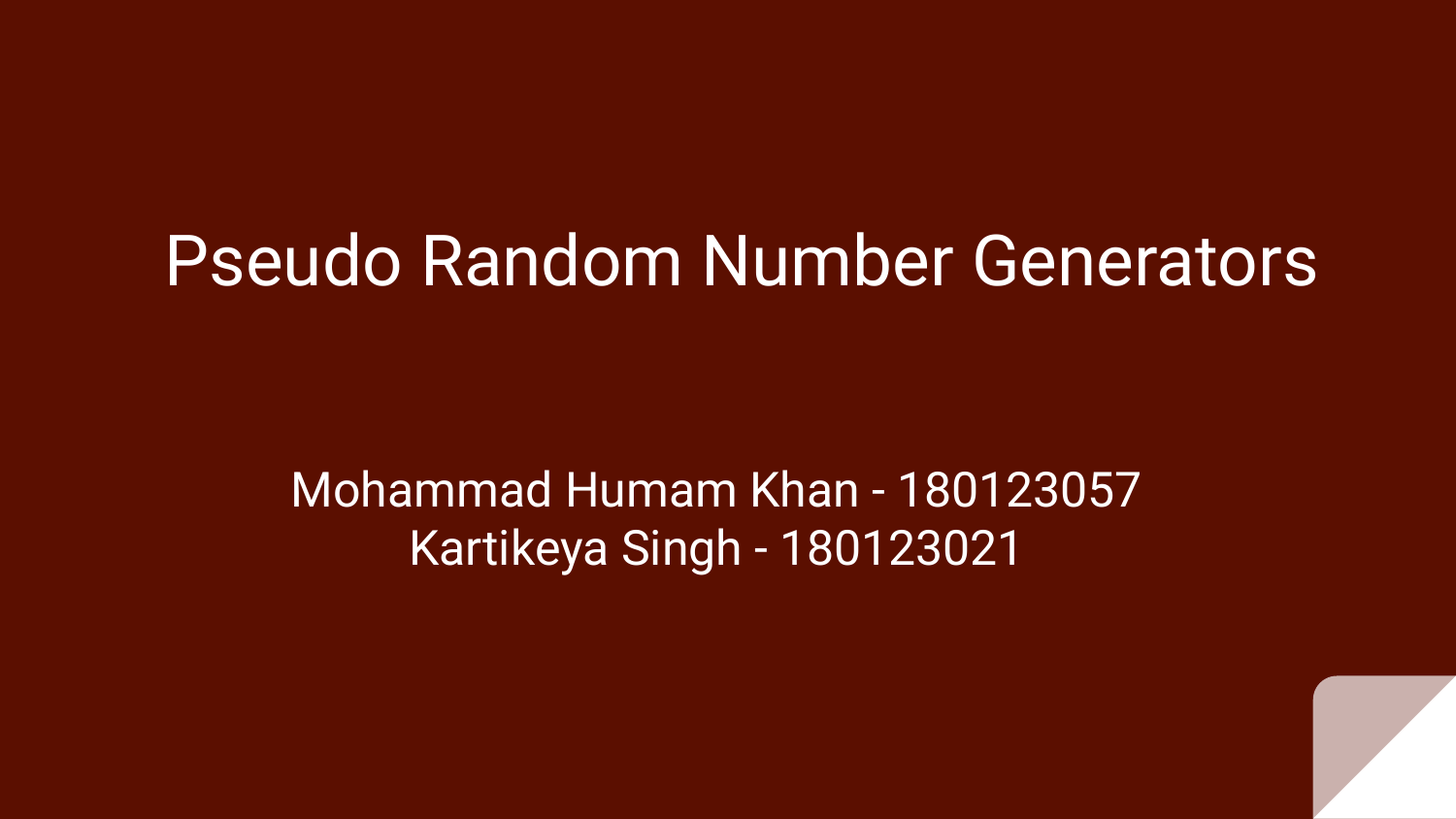

# Pseudo Random Number Generators
Mohammad Humam Khan - 180123057
Kartikeya Singh - 180123021